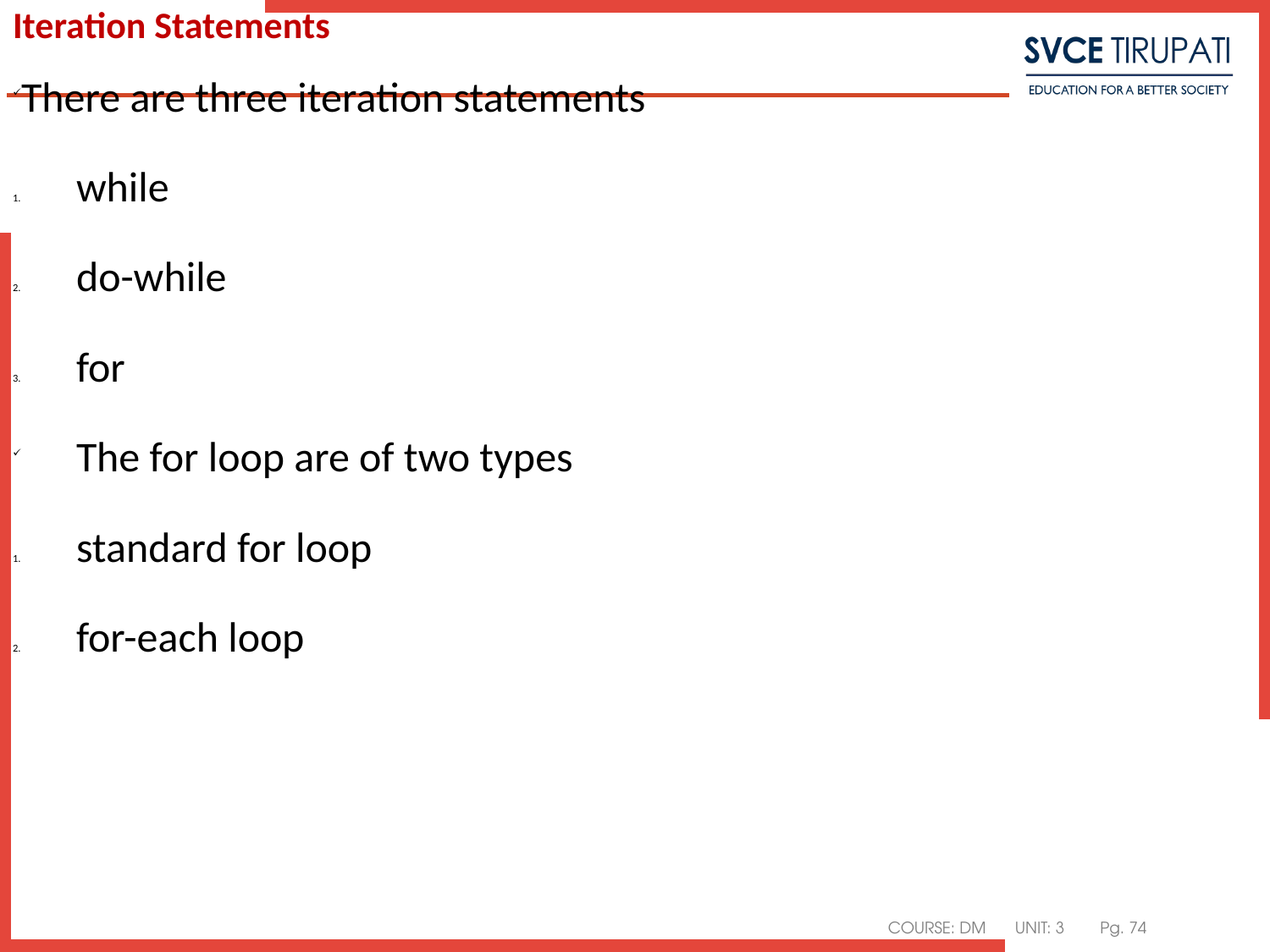

# Iteration Statements
There are three iteration statements
while
do-while
for
The for loop are of two types
standard for loop
for-each loop